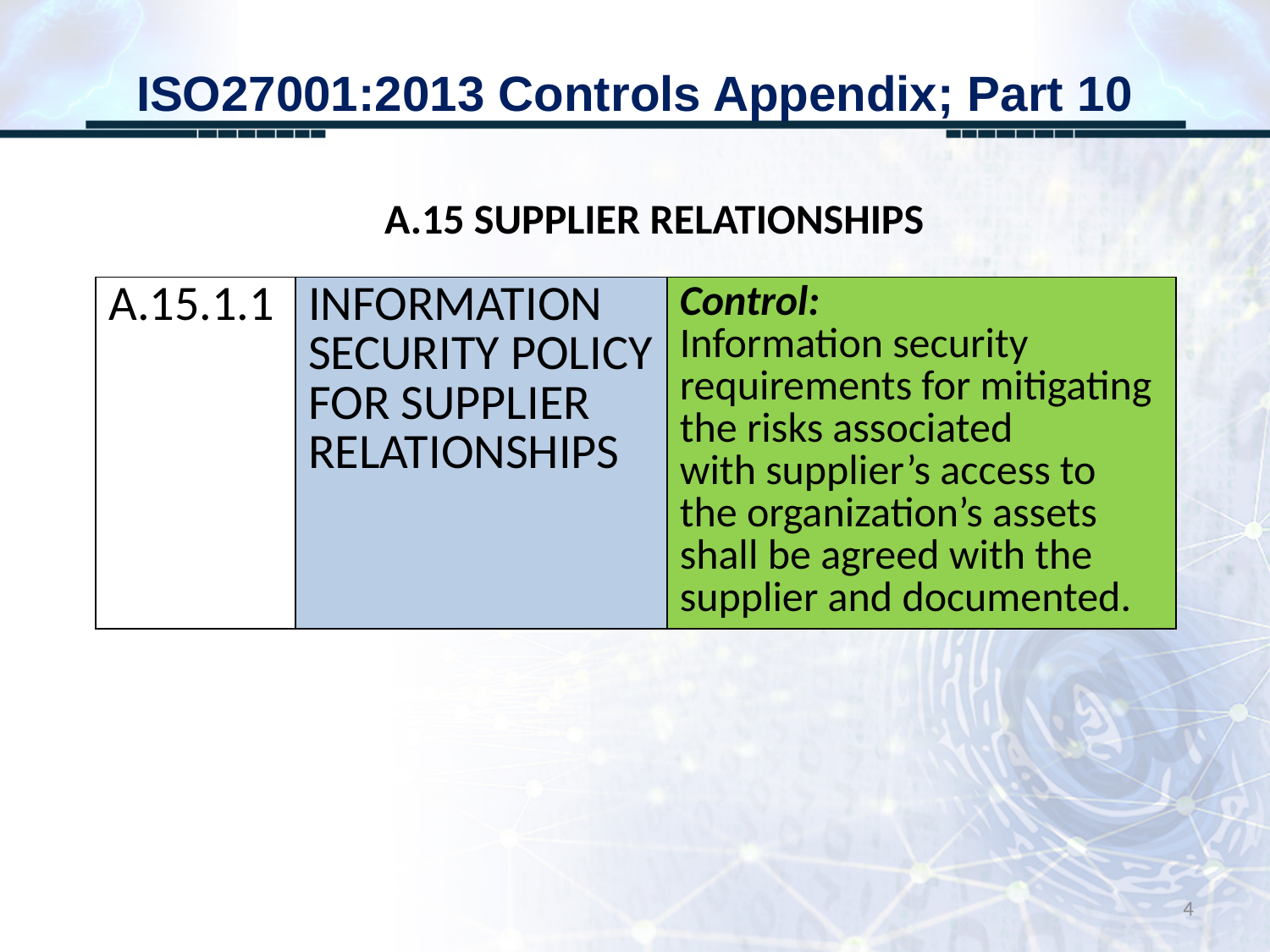

# ISO27001:2013 Controls Appendix; Part 10
A.15 SUPPLIER RELATIONSHIPS
| A.15.1.1 | INFORMATION SECURITY POLICY FOR SUPPLIER RELATIONSHIPS | Control: Information security requirements for mitigating the risks associated with supplier’s access to the organization’s assets shall be agreed with the supplier and documented. |
| --- | --- | --- |
4